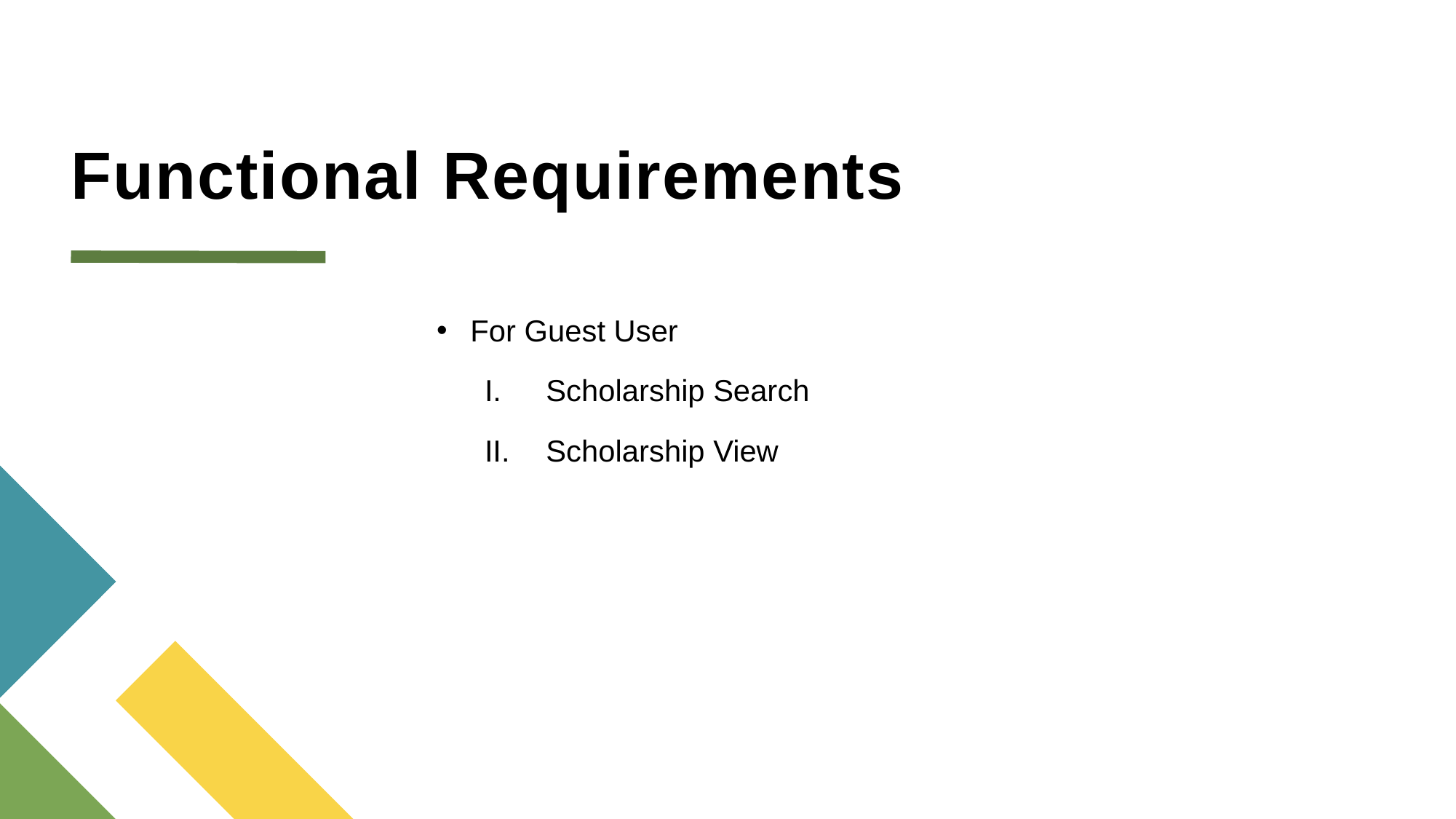

# Functional Requirements
For Guest User
Scholarship Search
Scholarship View